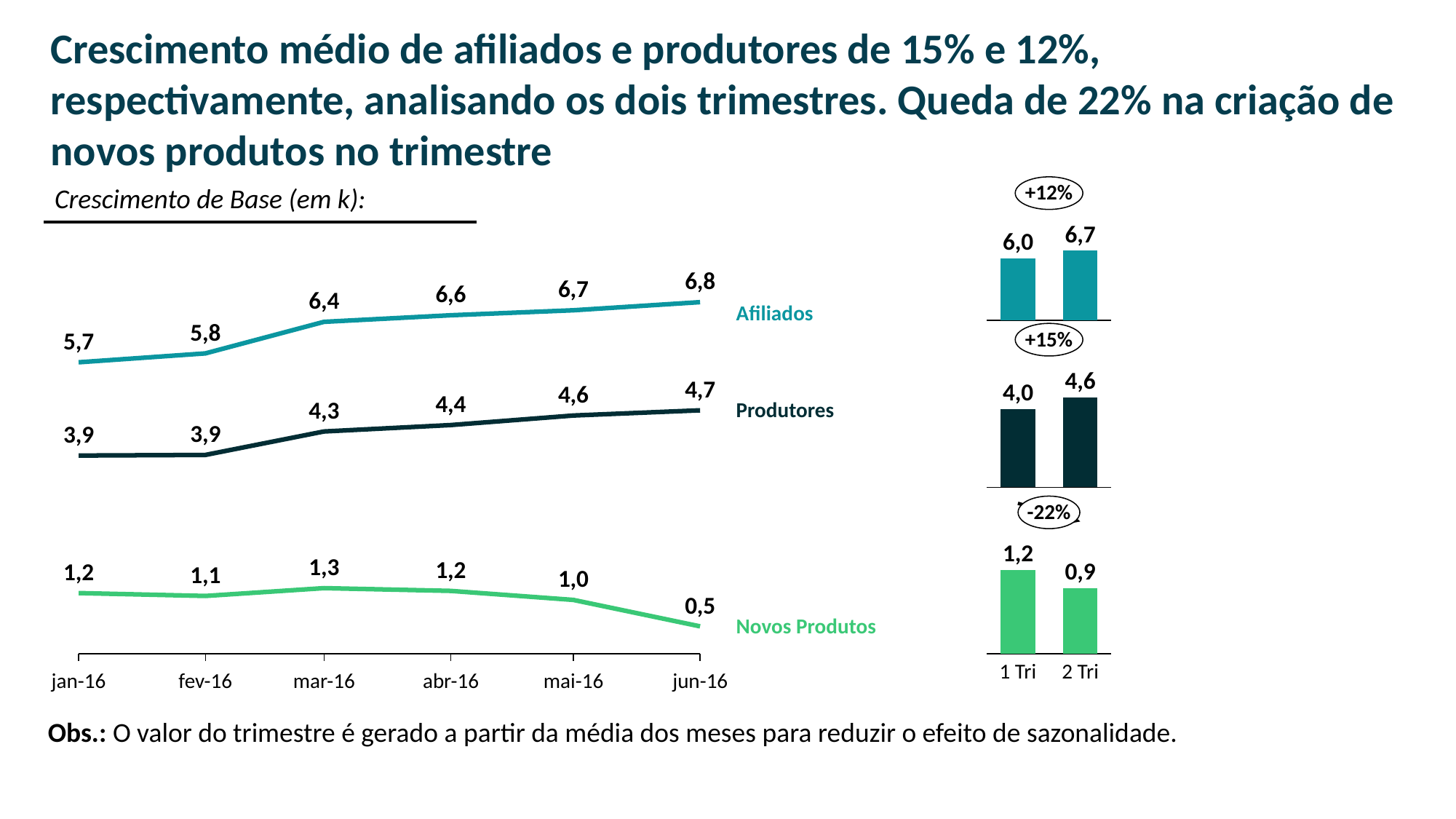

Crescimento médio de afiliados e produtores de 15% e 12%, respectivamente, analisando os dois trimestres. Queda de 22% na criação de novos produtos no trimestre
Crescimento de Base (em k):
+12%
6,7
6,0

### Chart

| Category |  |
|---|---|
6,8
6,7
6,6
6,4

### Chart

| Category |  |  |  |
|---|---|---|---|
Afiliados
5,8
+15%
5,7
4,6
4,7
4,0
4,6

### Chart

| Category |  |
|---|---|
4,4
4,3
Produtores
3,9
3,9
-22%
1,2
1,3
1,2
0,9
1,2

### Chart

| Category |  |
|---|---|
1,1
1,0
0,5
Novos Produtos
1 Tri
2 Tri
jan-16
fev-16
mar-16
abr-16
mai-16
jun-16
Obs.: O valor do trimestre é gerado a partir da média dos meses para reduzir o efeito de sazonalidade.